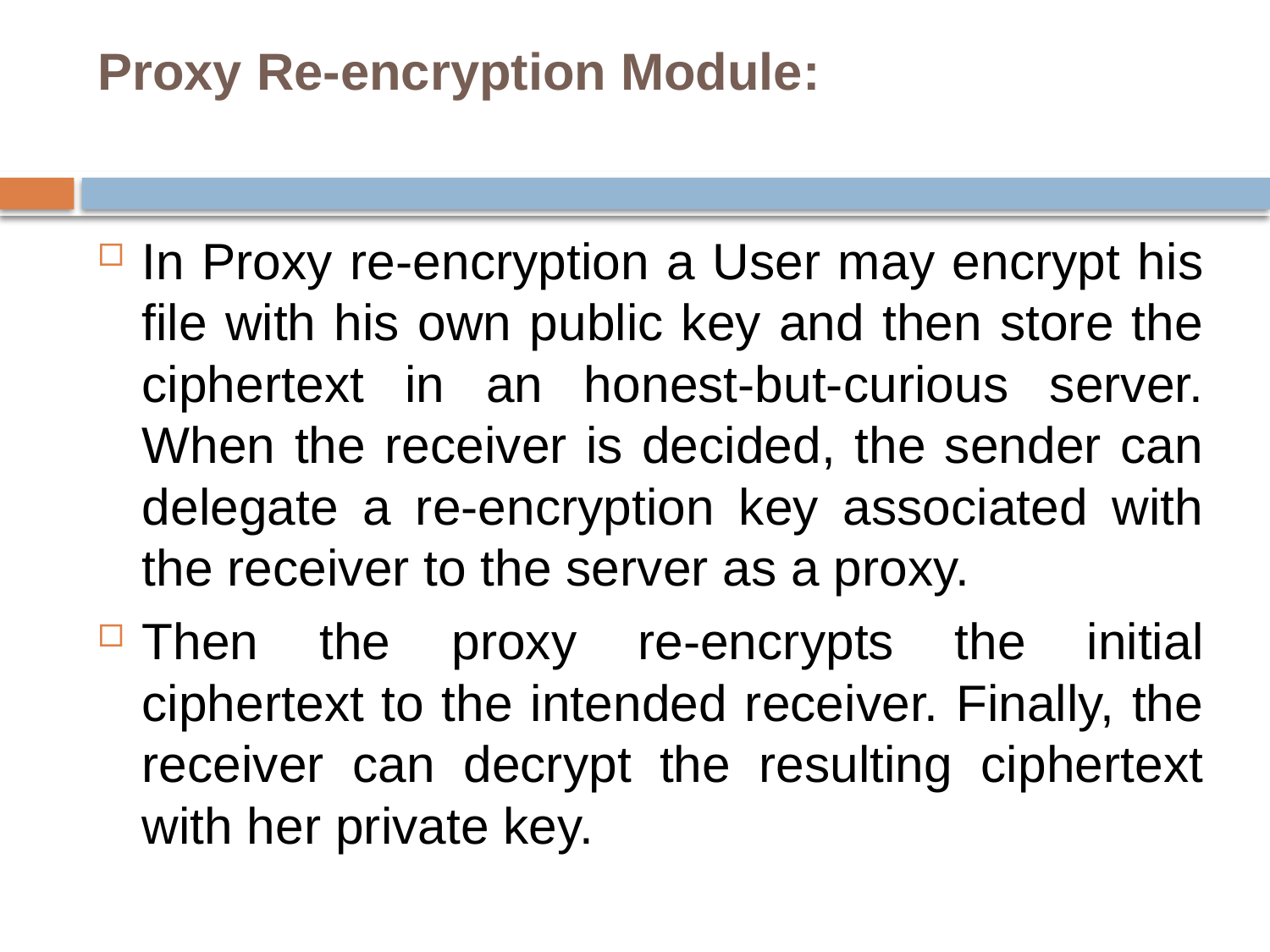

# Proxy Re-encryption Module:
In Proxy re-encryption a User may encrypt his file with his own public key and then store the ciphertext in an honest-but-curious server. When the receiver is decided, the sender can delegate a re-encryption key associated with the receiver to the server as a proxy.
Then the proxy re-encrypts the initial ciphertext to the intended receiver. Finally, the receiver can decrypt the resulting ciphertext with her private key.